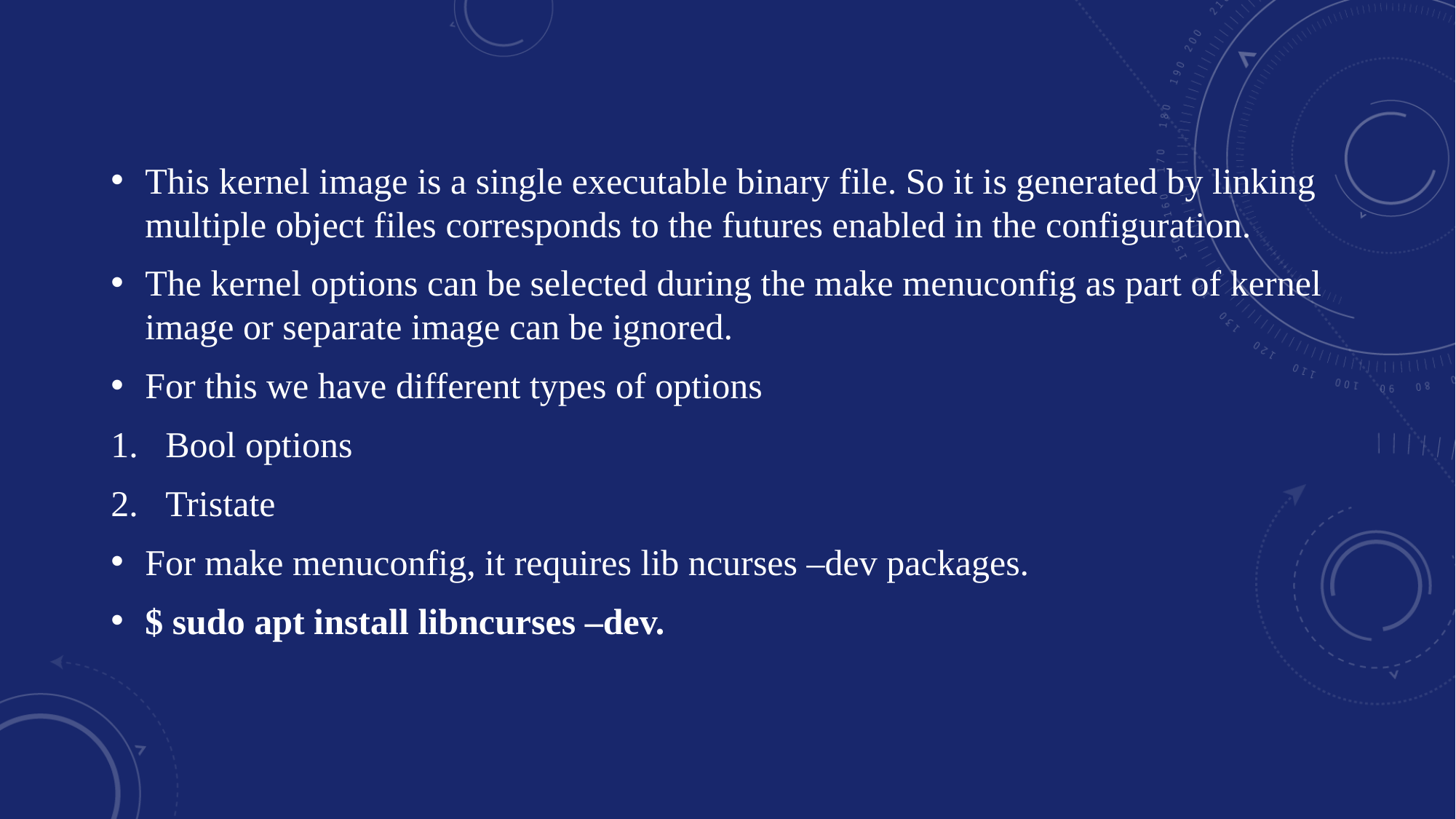

This kernel image is a single executable binary file. So it is generated by linking multiple object files corresponds to the futures enabled in the configuration.
The kernel options can be selected during the make menuconfig as part of kernel image or separate image can be ignored.
For this we have different types of options
Bool options
Tristate
For make menuconfig, it requires lib ncurses –dev packages.
$ sudo apt install libncurses –dev.